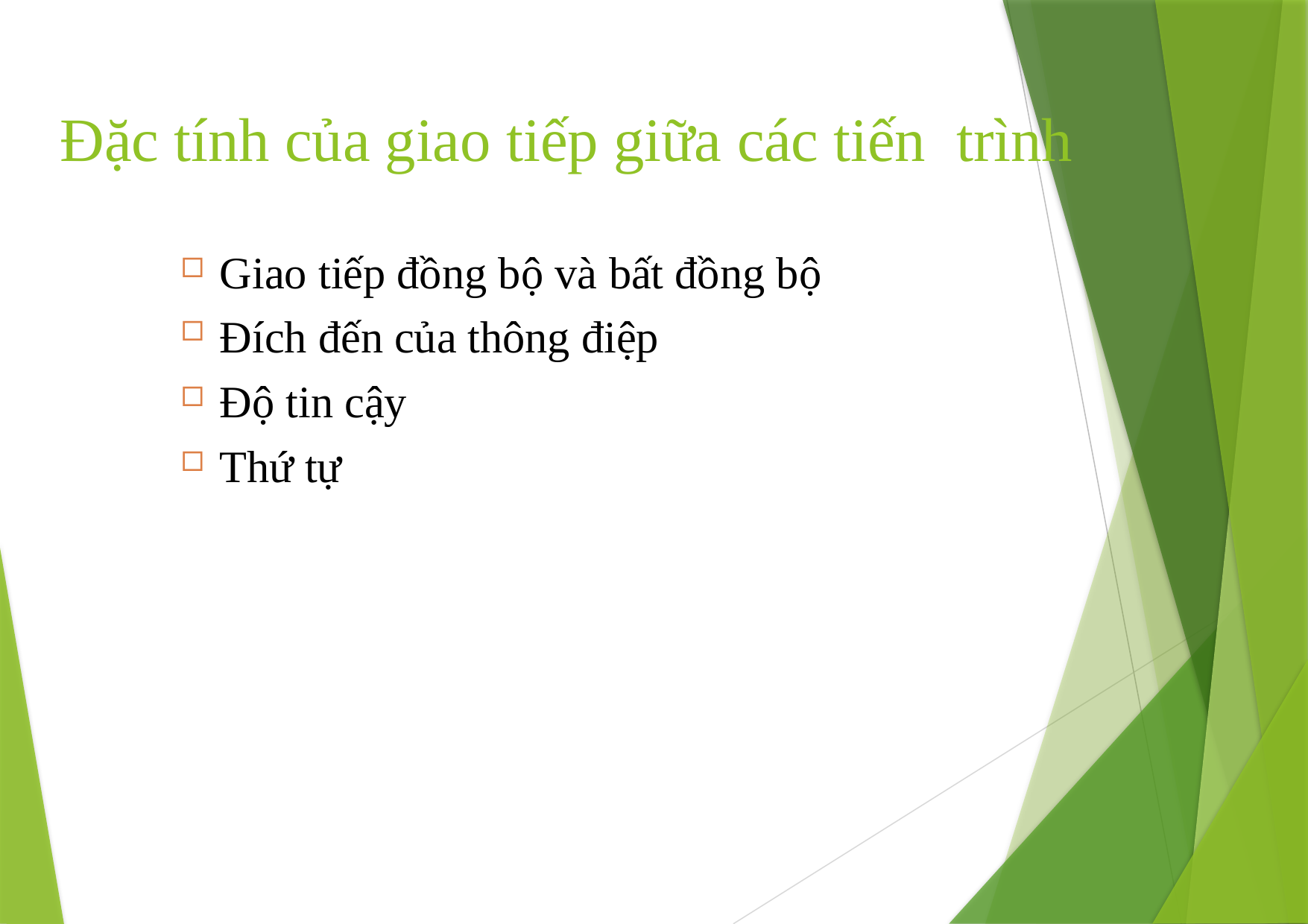

# Đặc tính của giao tiếp giữa các tiến  trình
Giao tiếp đồng bộ và bất đồng bộ
Đích đến của thông điệp
Độ tin cậy
Thứ tự